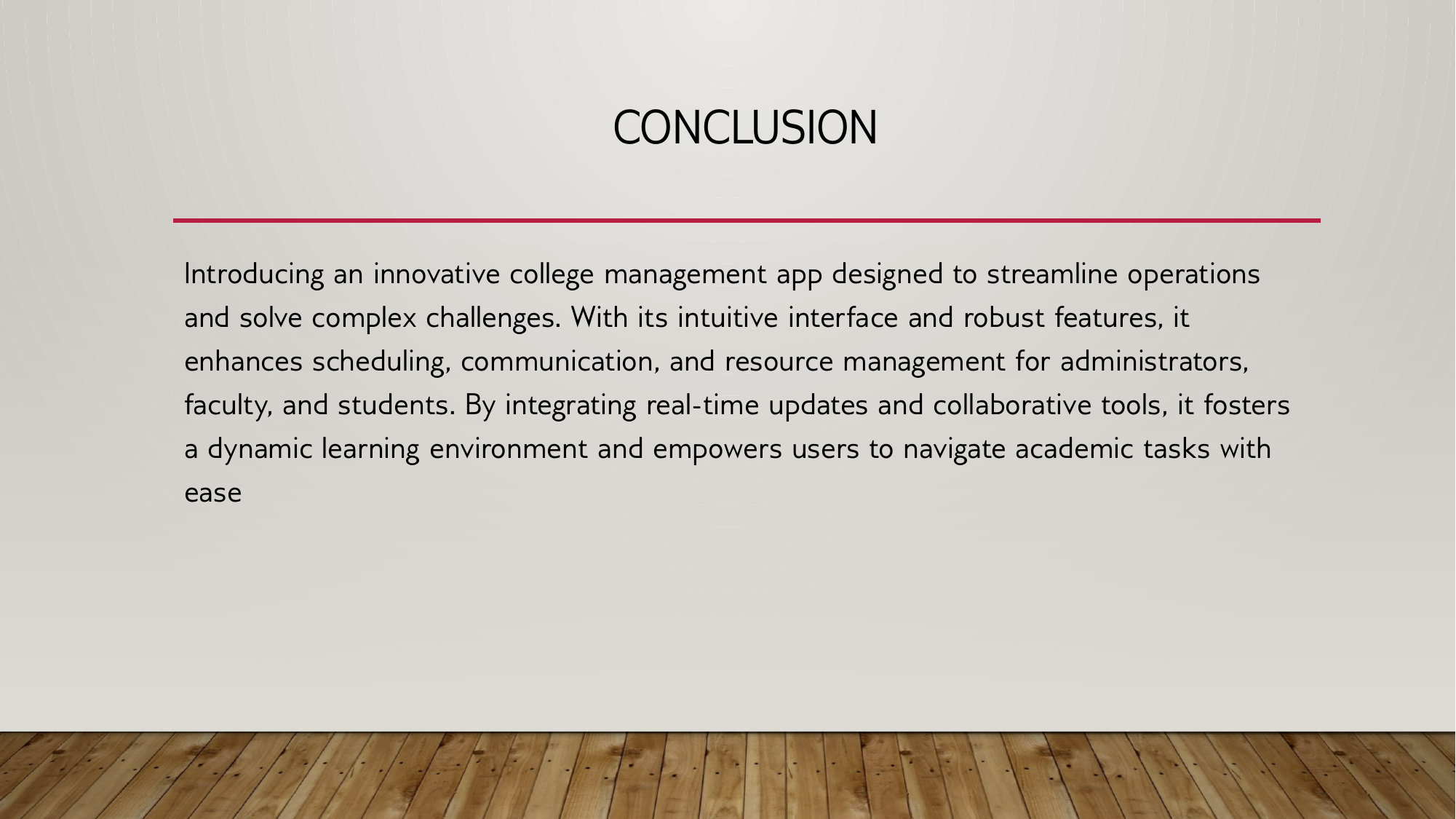

# conclusion
Introducing an innovative college management app designed to streamline operations and solve complex challenges. With its intuitive interface and robust features, it enhances scheduling, communication, and resource management for administrators, faculty, and students. By integrating real-time updates and collaborative tools, it fosters a dynamic learning environment and empowers users to navigate academic tasks with ease